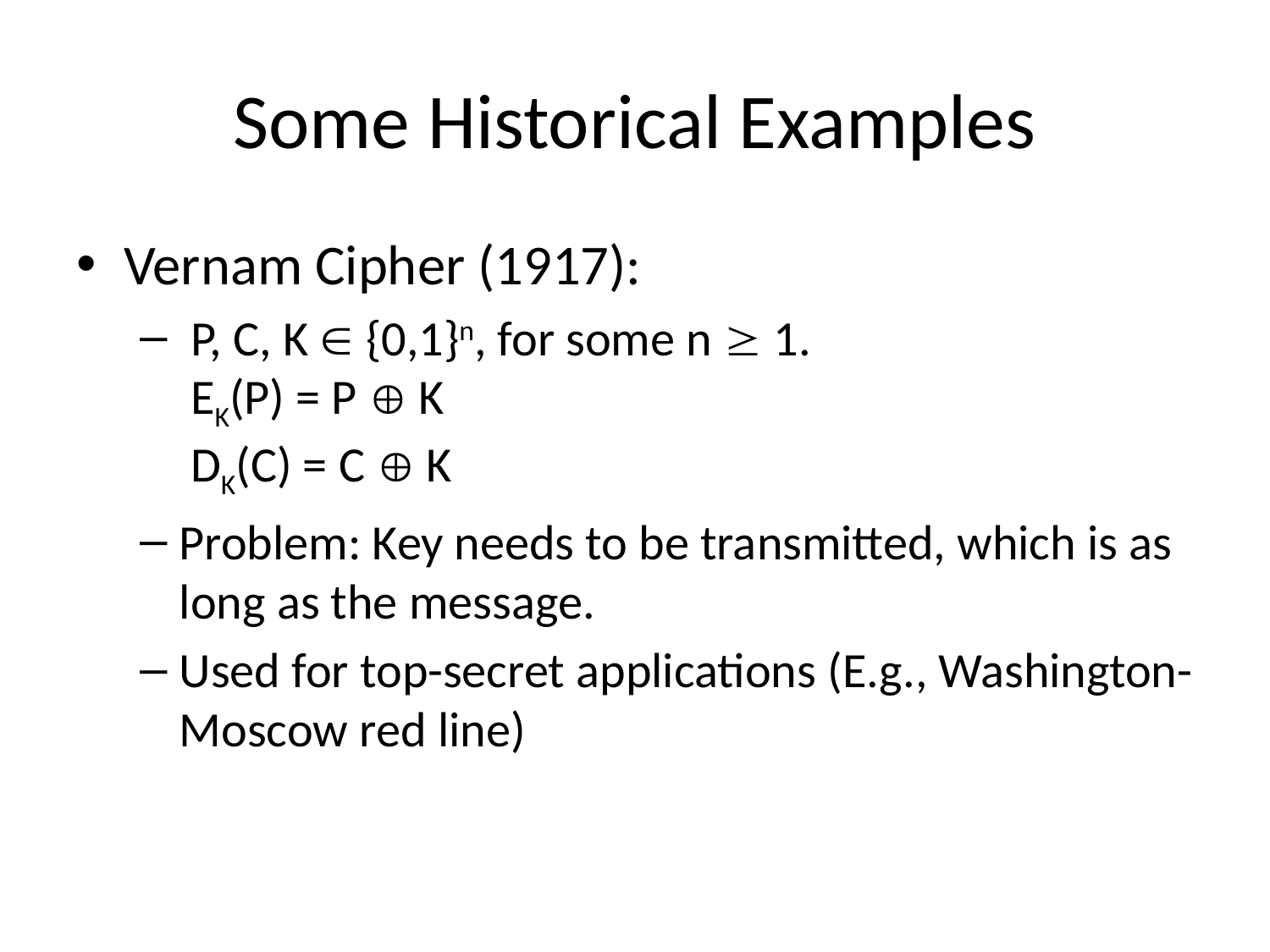

# Some Historical Examples
Vernam Cipher (1917):
 P, C, K ∈ {0,1}n, for some n ≥ 1.
 EK(P) = P ⊕ K
 DK(C) = C ⊕ K
Problem: Key needs to be transmitted, which is as long as the message.
Used for top-secret applications (E.g., Washington-Moscow red line)